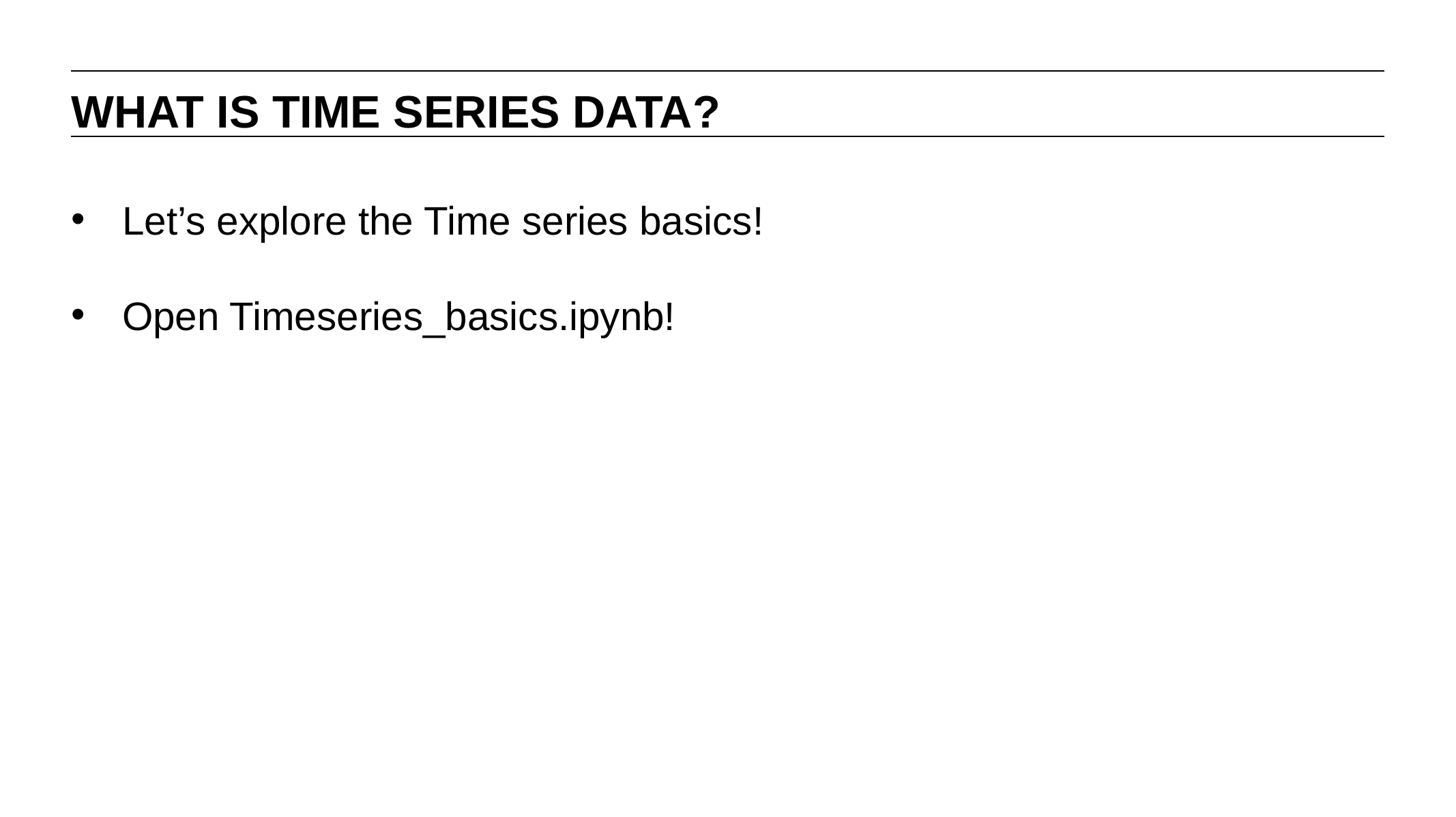

WHAT IS TIME SERIES DATA?
Let’s explore the Time series basics!

Open Timeseries_basics.ipynb!